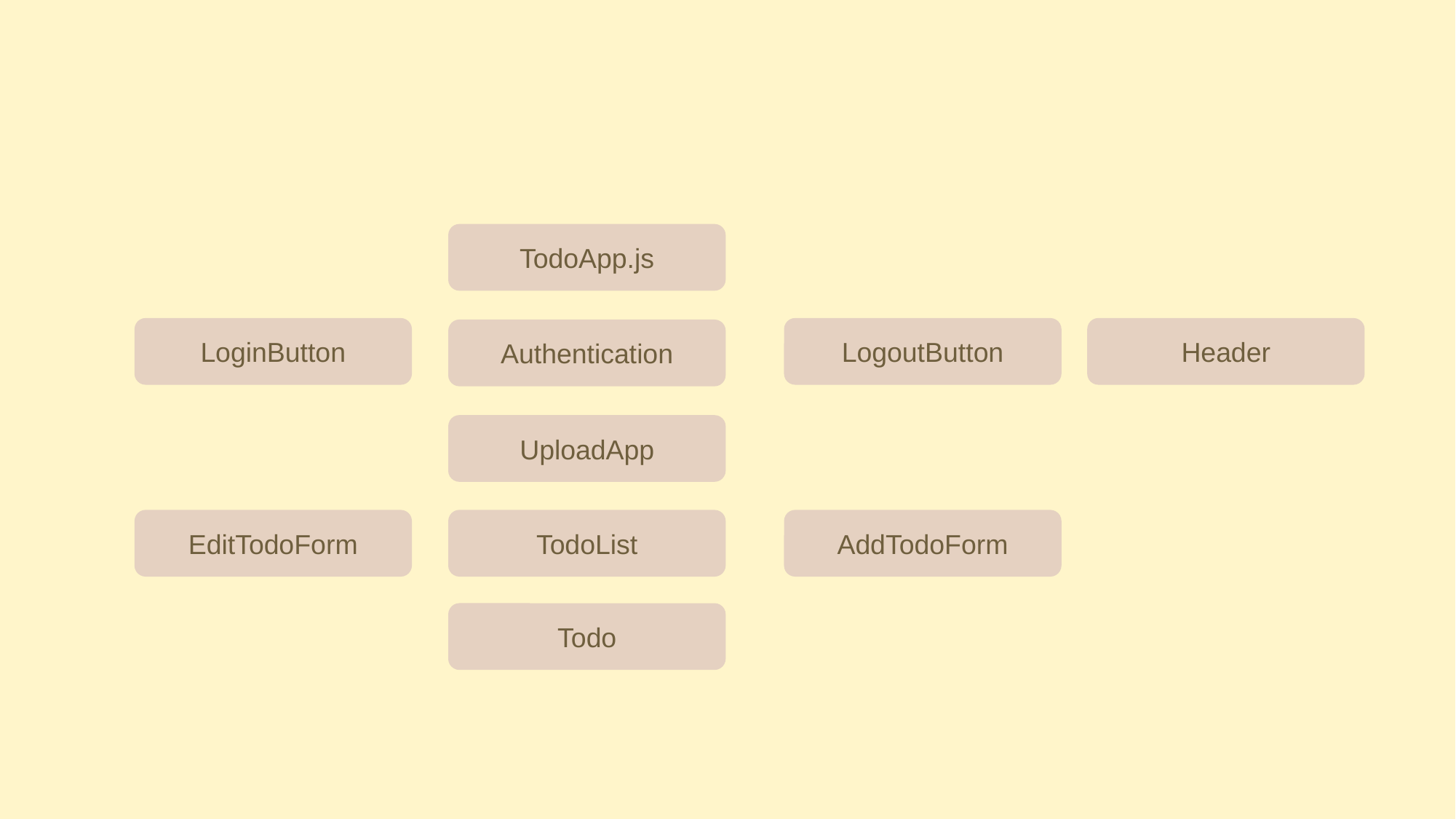

TodoApp.js
LoginButton
LogoutButton
Header
Authentication
UploadApp
EditTodoForm
TodoList
AddTodoForm
Todo